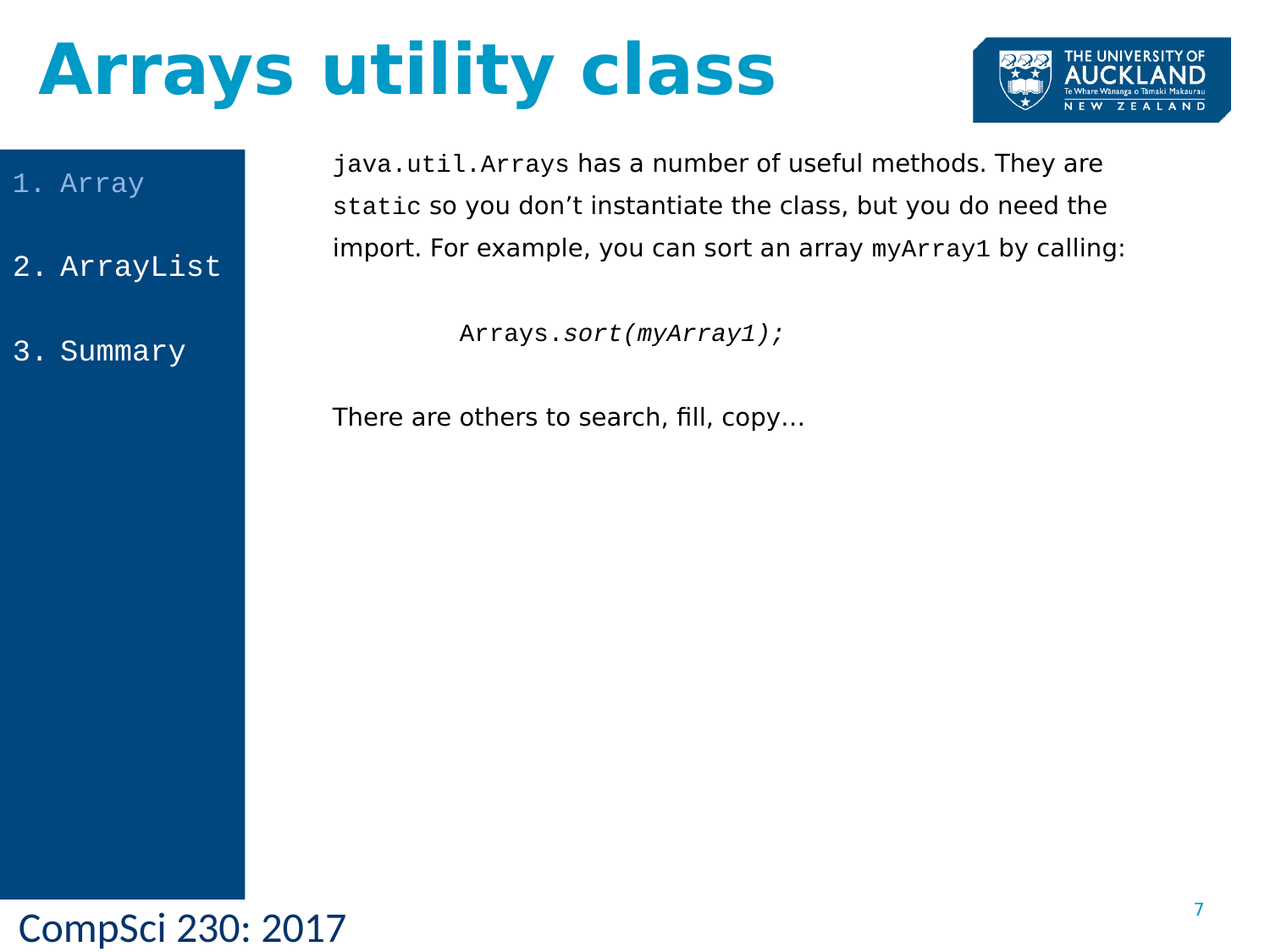

Arrays utility class
java.util.Arrays has a number of useful methods. They are static so you don’t instantiate the class, but you do need the import. For example, you can sort an array myArray1 by calling:

	Arrays.sort(myArray1);

There are others to search, fill, copy…
Array

ArrayList

Summary

7